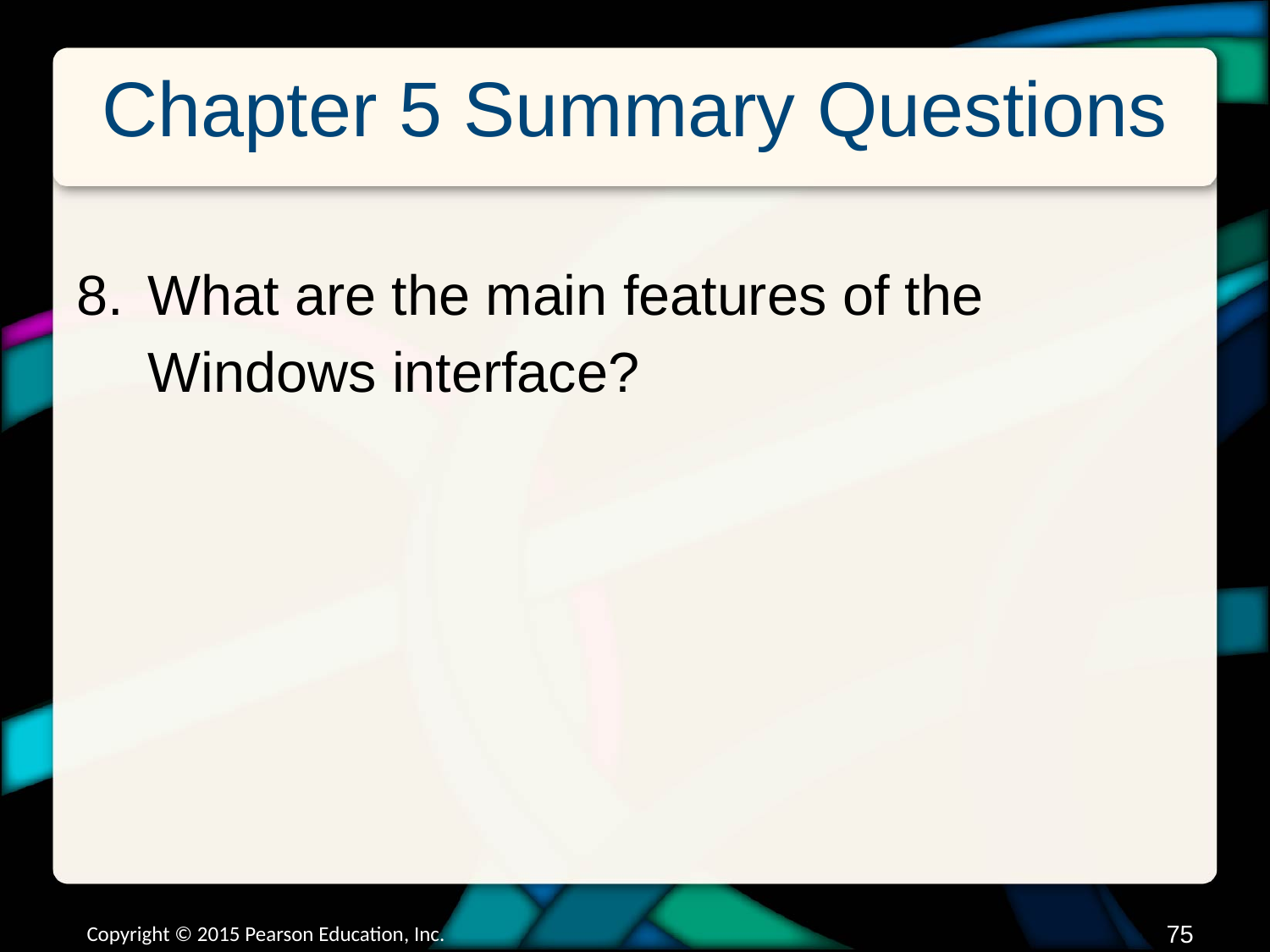

# Chapter 5 Summary Questions
What are the main features of the Windows interface?
Copyright © 2015 Pearson Education, Inc.
75